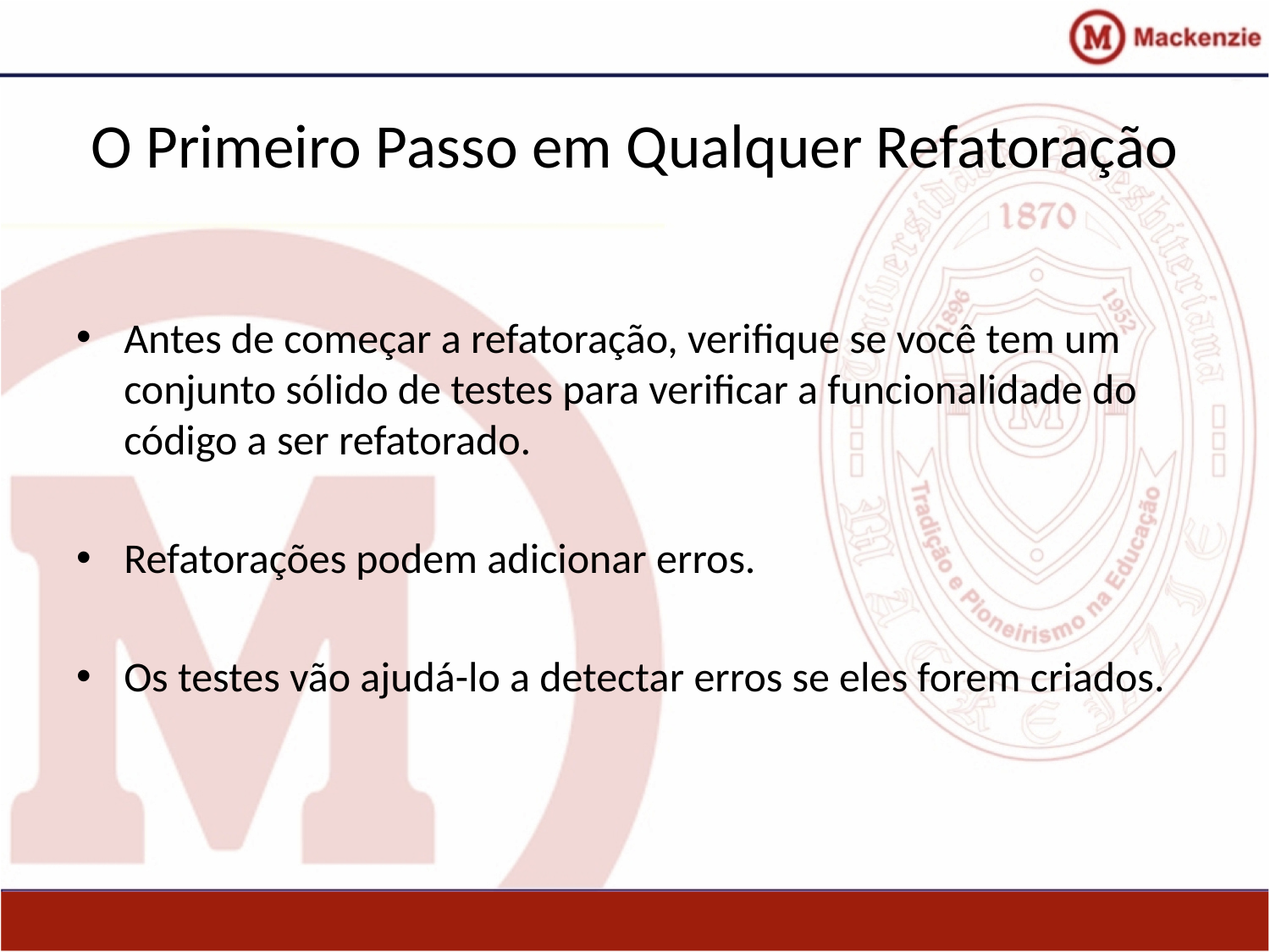

# O Primeiro Passo em Qualquer Refatoração
Antes de começar a refatoração, verifique se você tem um conjunto sólido de testes para verificar a funcionalidade do código a ser refatorado.

Refatorações podem adicionar erros.

Os testes vão ajudá-lo a detectar erros se eles forem criados.